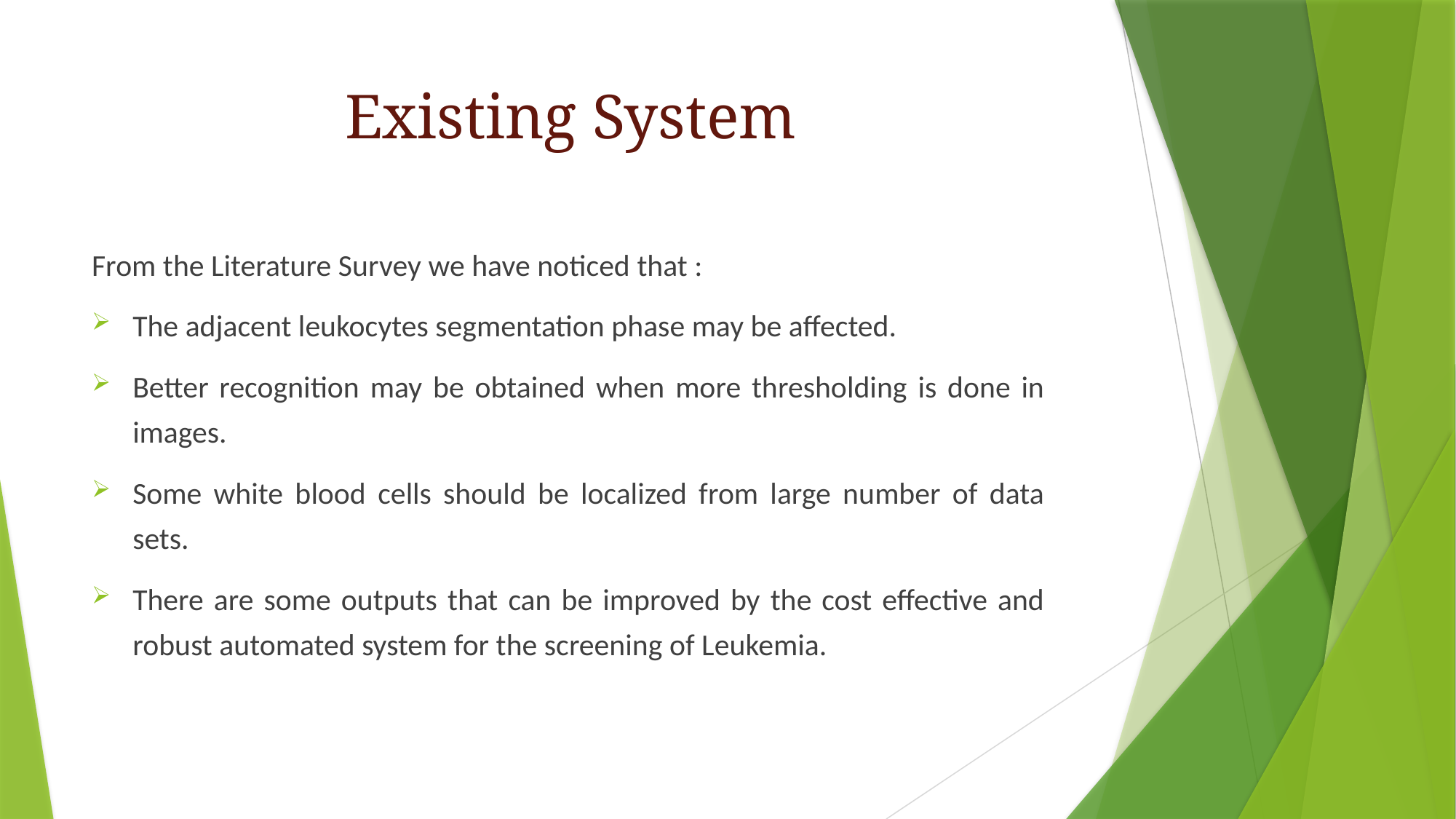

# Existing System

From the Literature Survey we have noticed that :
The adjacent leukocytes segmentation phase may be affected.
Better recognition may be obtained when more thresholding is done in images.
Some white blood cells should be localized from large number of data sets.
There are some outputs that can be improved by the cost effective and robust automated system for the screening of Leukemia.